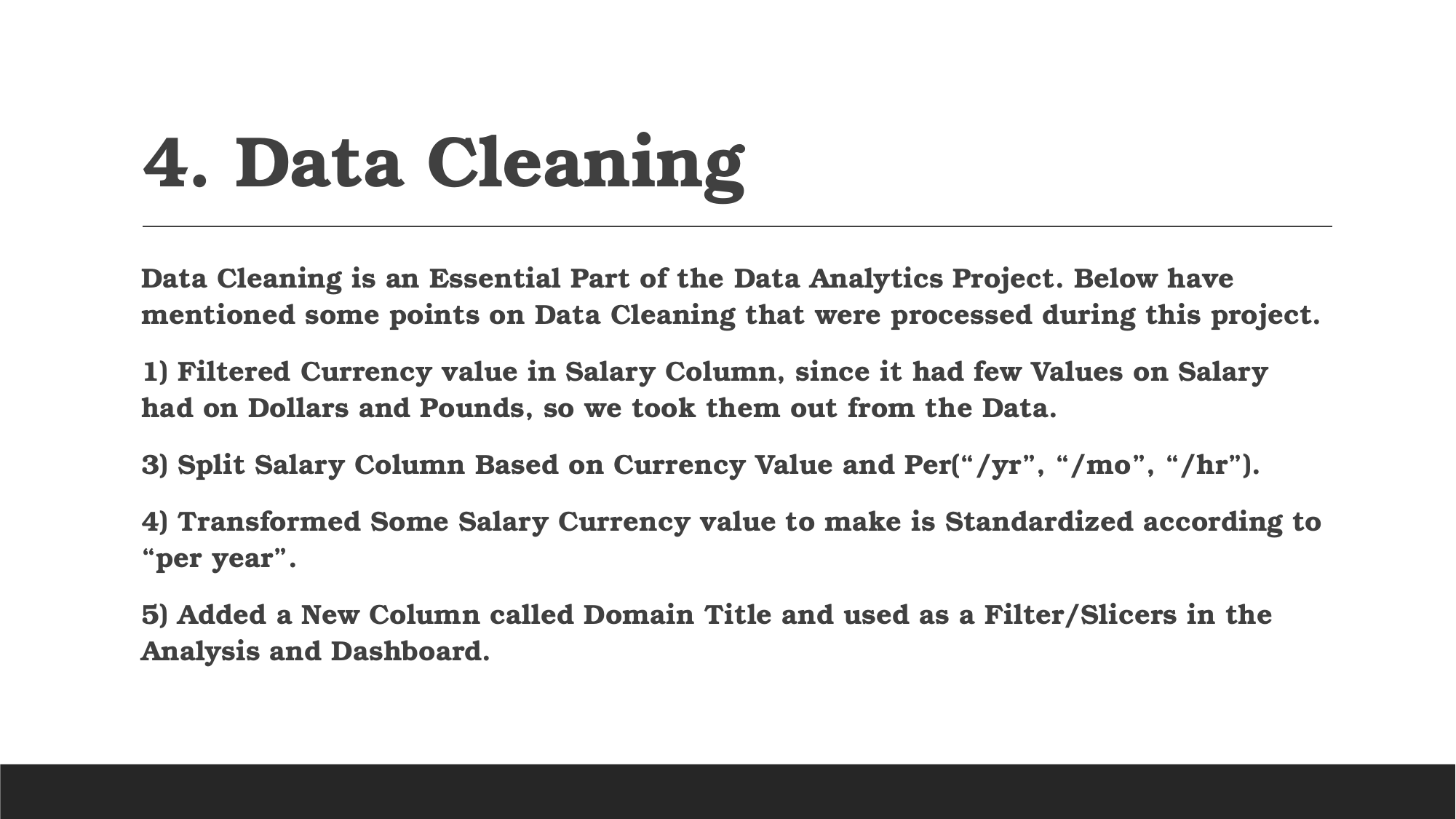

# 4. Data Cleaning
Data Cleaning is an Essential Part of the Data Analytics Project. Below have mentioned some points on Data Cleaning that were processed during this project.
1) Filtered Currency value in Salary Column, since it had few Values on Salary had on Dollars and Pounds, so we took them out from the Data.
3) Split Salary Column Based on Currency Value and Per(“/yr”, “/mo”, “/hr”).
4) Transformed Some Salary Currency value to make is Standardized according to “per year”.
5) Added a New Column called Domain Title and used as a Filter/Slicers in the Analysis and Dashboard.